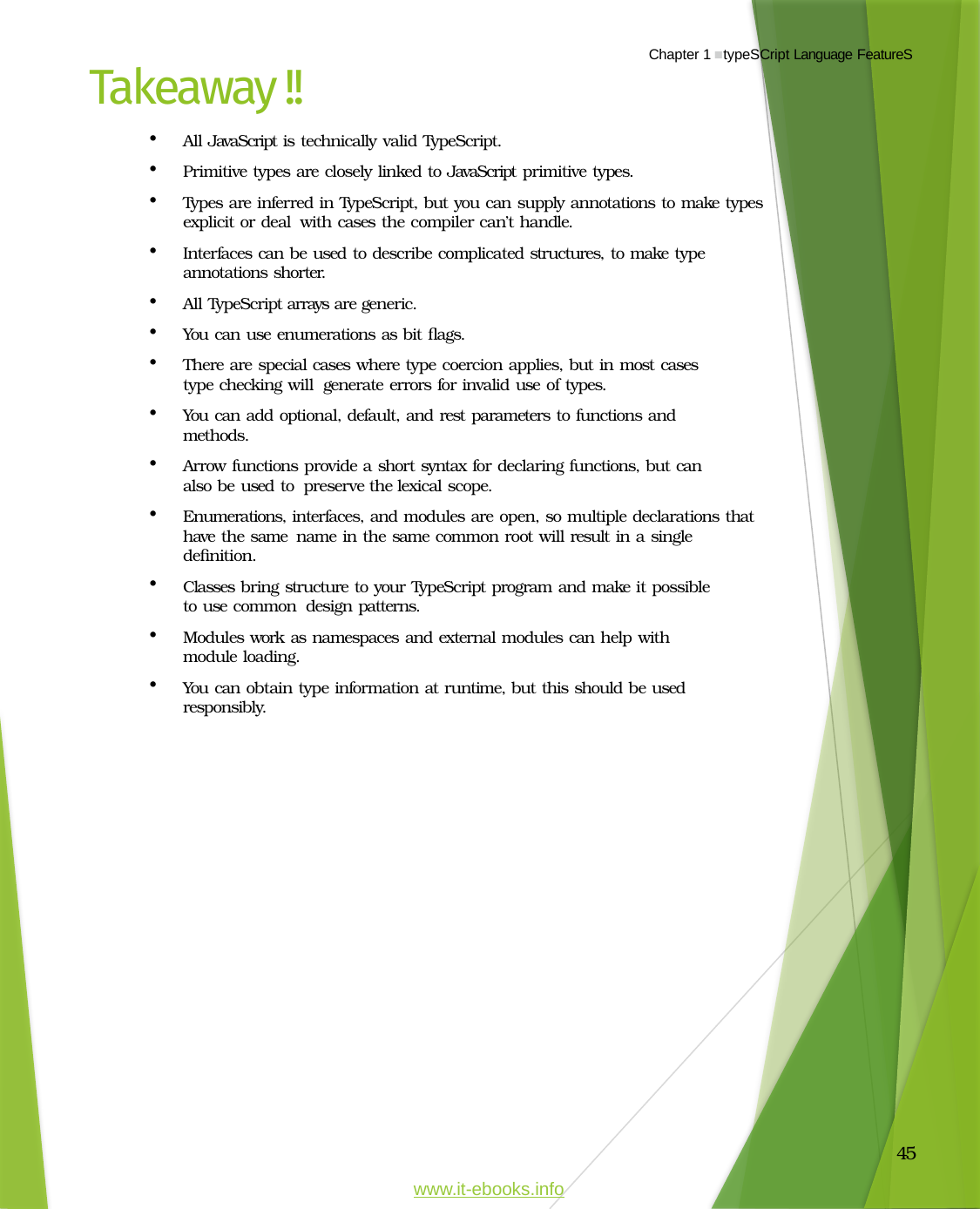

Chapter 1 ■ typeSCript Language FeatureS
# Takeaway !!
All JavaScript is technically valid TypeScript.
Primitive types are closely linked to JavaScript primitive types.
Types are inferred in TypeScript, but you can supply annotations to make types explicit or deal  with cases the compiler can’t handle.
Interfaces can be used to describe complicated structures, to make type annotations shorter.
All TypeScript arrays are generic.
You can use enumerations as bit flags.
There are special cases where type coercion applies, but in most cases type checking will  generate errors for invalid use of types.
You can add optional, default, and rest parameters to functions and methods.
Arrow functions provide a short syntax for declaring functions, but can also be used to  preserve the lexical scope.
Enumerations, interfaces, and modules are open, so multiple declarations that have the same  name in the same common root will result in a single definition.
Classes bring structure to your TypeScript program and make it possible to use common  design patterns.
Modules work as namespaces and external modules can help with module loading.
You can obtain type information at runtime, but this should be used responsibly.
45
www.it-ebooks.info